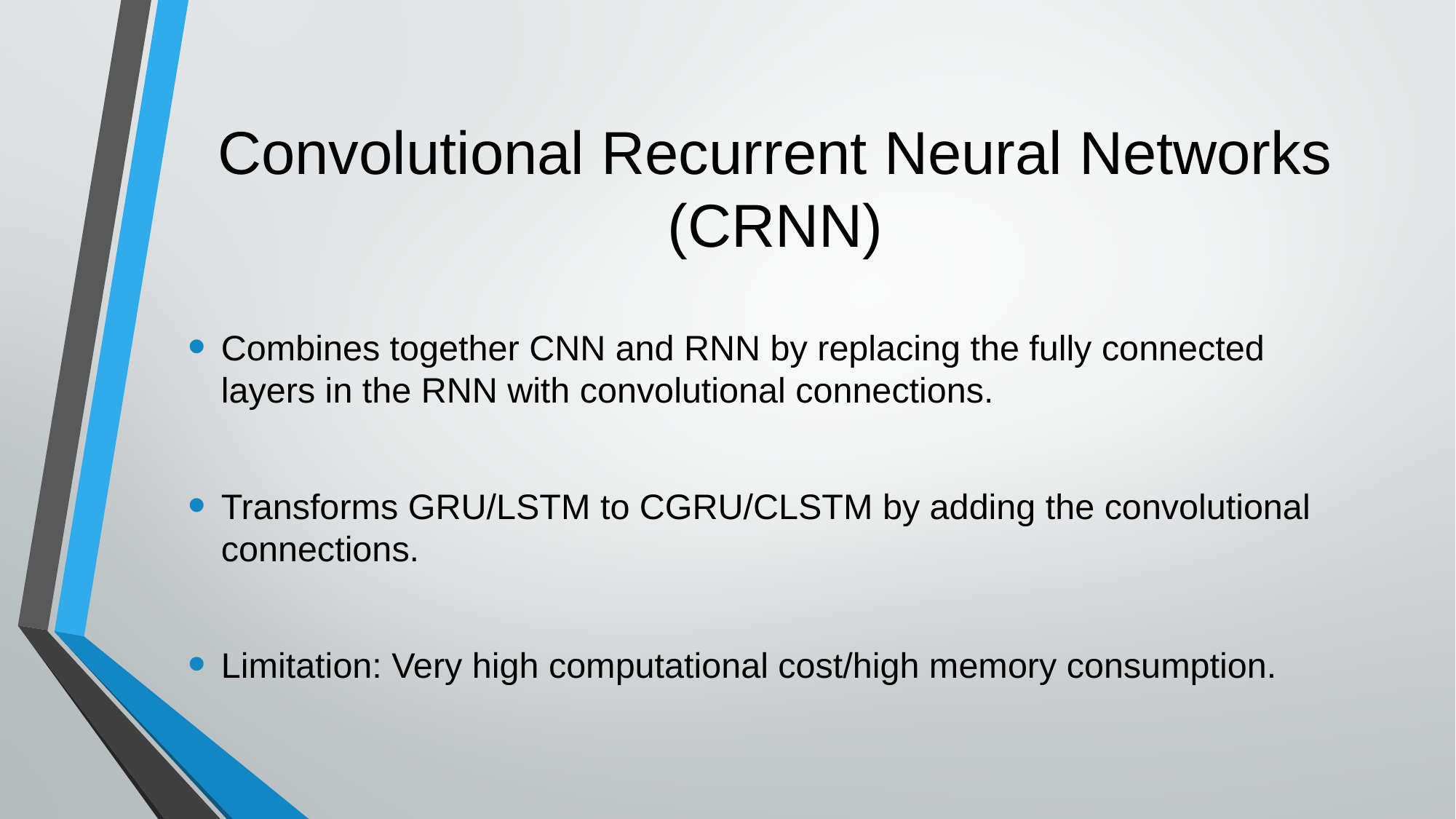

# Convolutional Recurrent Neural Networks (CRNN)
Combines together CNN and RNN by replacing the fully connected layers in the RNN with convolutional connections.

Transforms GRU/LSTM to CGRU/CLSTM by adding the convolutional connections.

Limitation: Very high computational cost/high memory consumption.